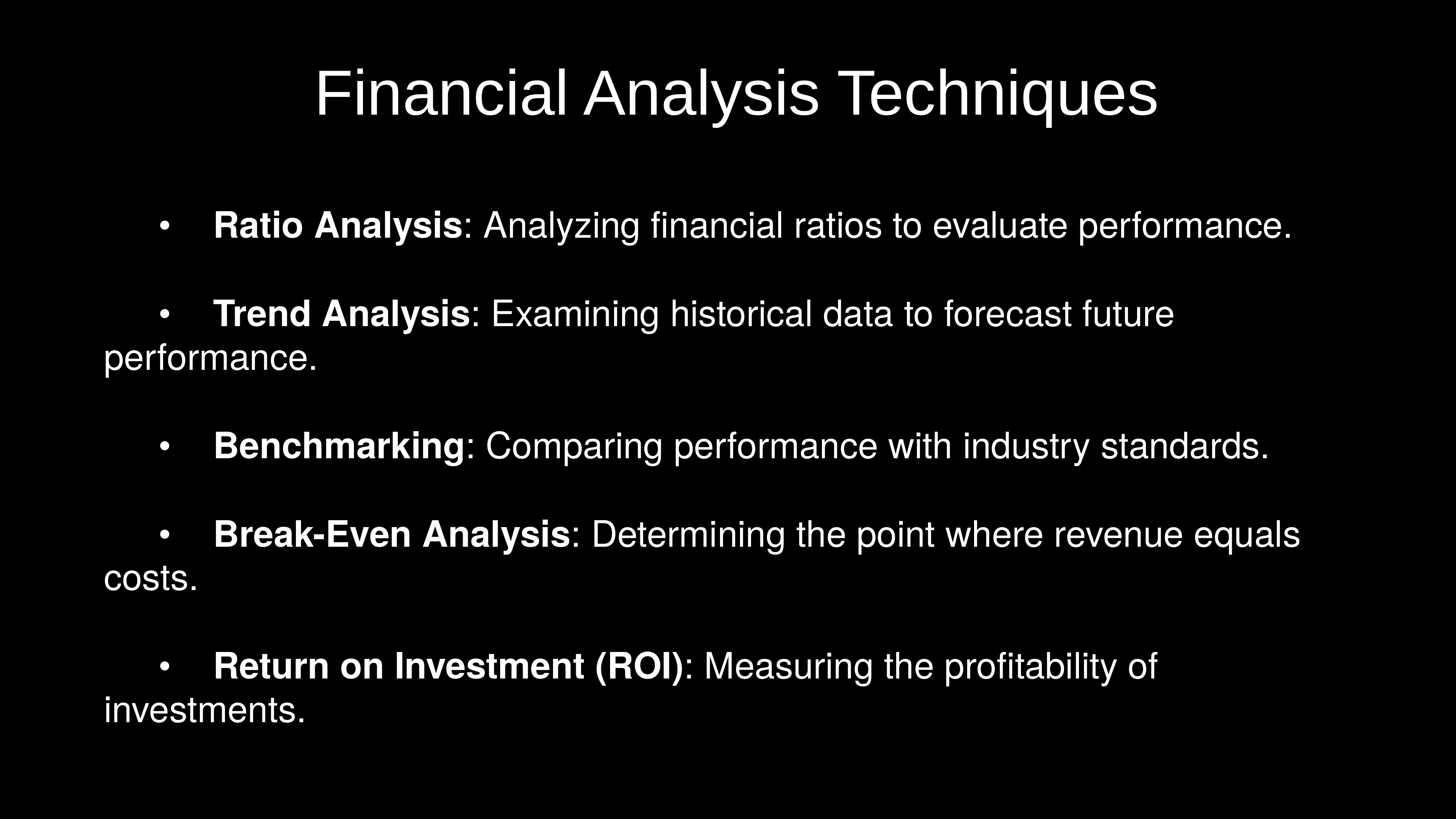

# Financial Analysis Techniques
	•	Ratio Analysis: Analyzing financial ratios to evaluate performance.
	•	Trend Analysis: Examining historical data to forecast future performance.
	•	Benchmarking: Comparing performance with industry standards.
	•	Break-Even Analysis: Determining the point where revenue equals costs.
	•	Return on Investment (ROI): Measuring the profitability of investments.